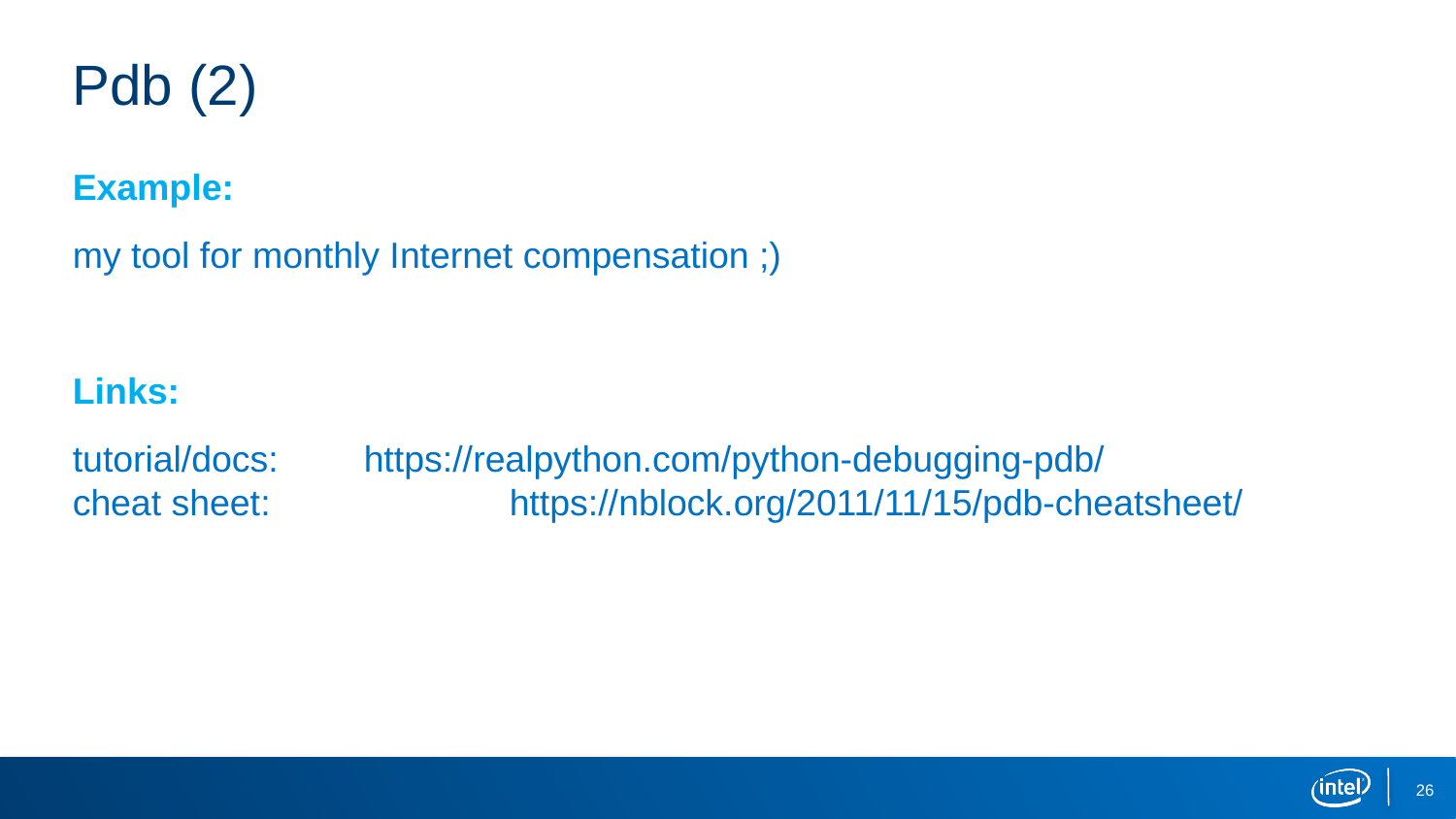

# Pdb (2)
Example:
my tool for monthly Internet compensation ;)

Links:
tutorial/docs:	https://realpython.com/python-debugging-pdb/
cheat sheet:		https://nblock.org/2011/11/15/pdb-cheatsheet/
26